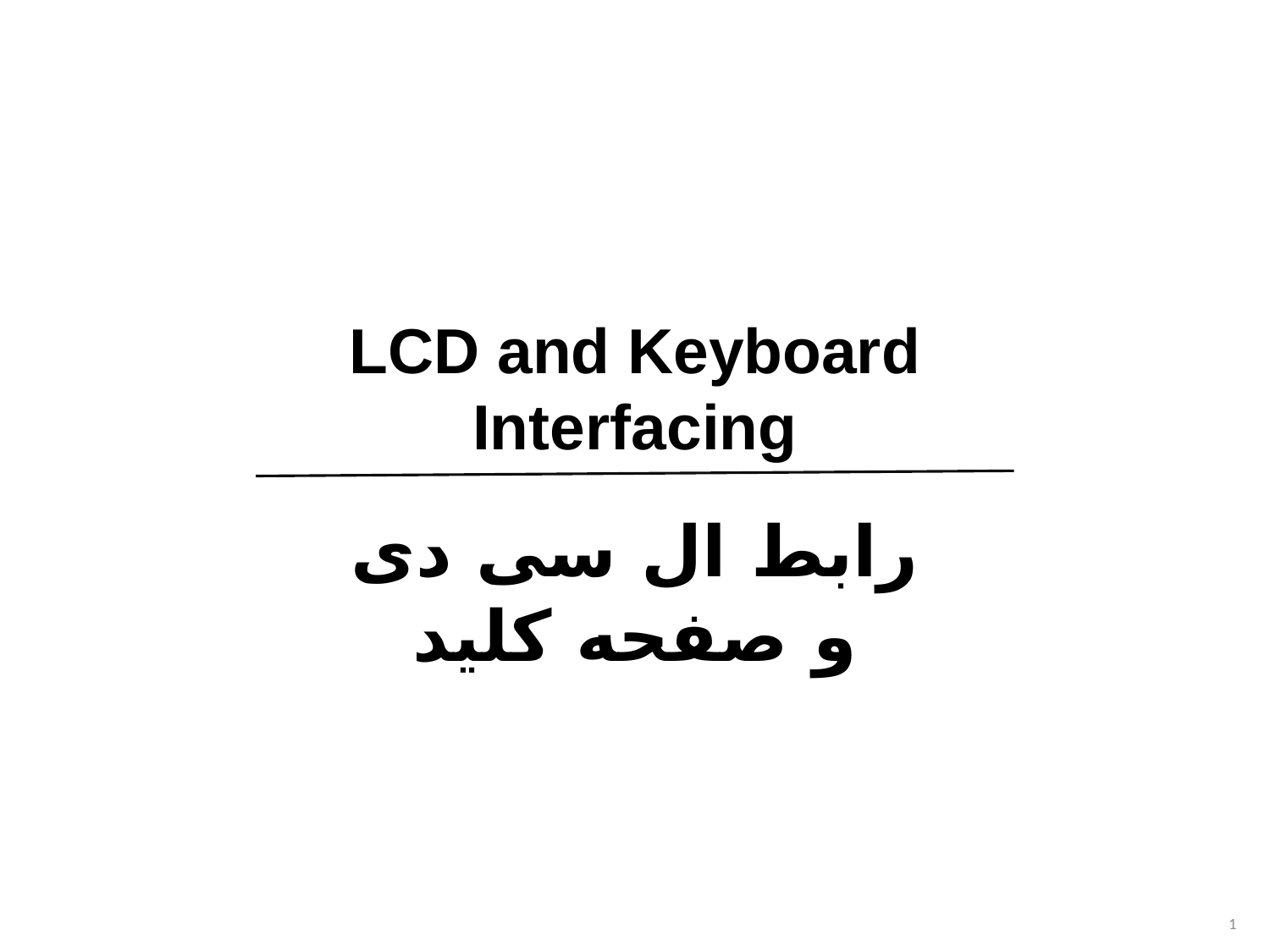

LCD and Keyboard Interfacing
رابط ال سی دی و صفحه کلید
1